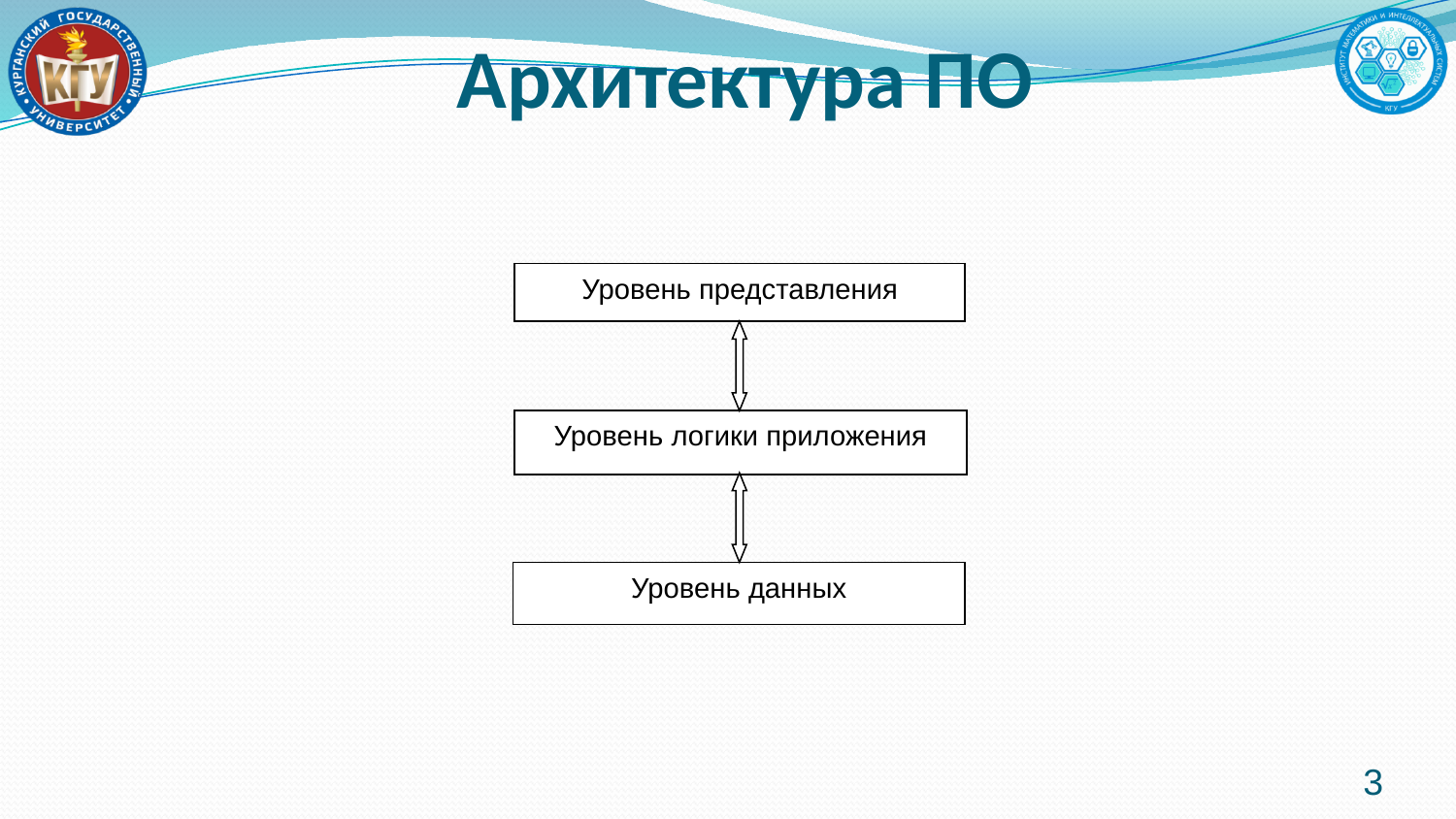

# Архитектура ПО

Уровень представления

Уровень логики приложения

Уровень данных
3